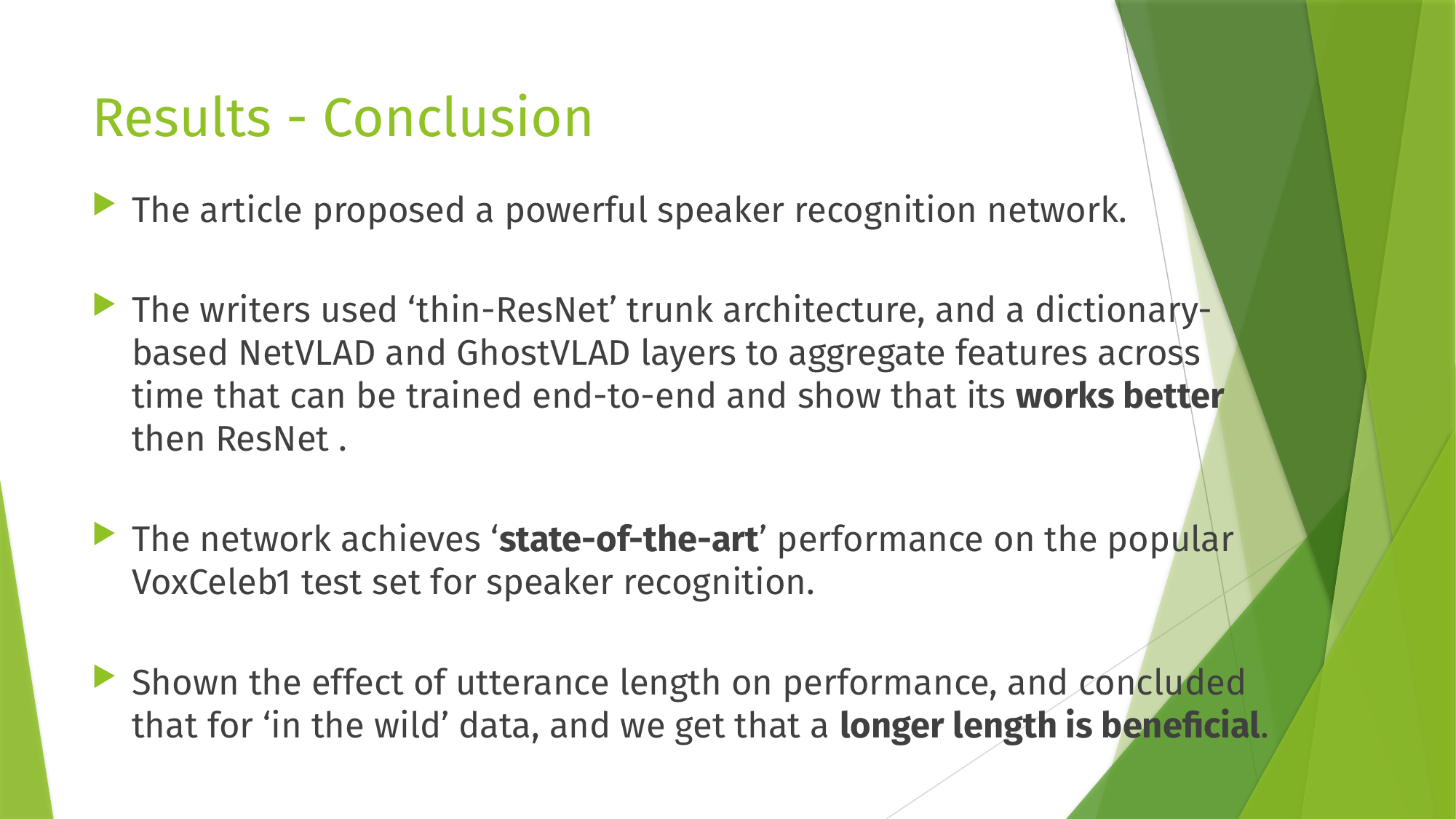

# Results - Conclusion
The article proposed a powerful speaker recognition network.
The writers used ‘thin-ResNet’ trunk architecture, and a dictionary-based NetVLAD and GhostVLAD layers to aggregate features across time that can be trained end-to-end and show that its works better then ResNet .
The network achieves ‘state-of-the-art’ performance on the popular VoxCeleb1 test set for speaker recognition.
Shown the effect of utterance length on performance, and concluded that for ‘in the wild’ data, and we get that a longer length is beneficial.